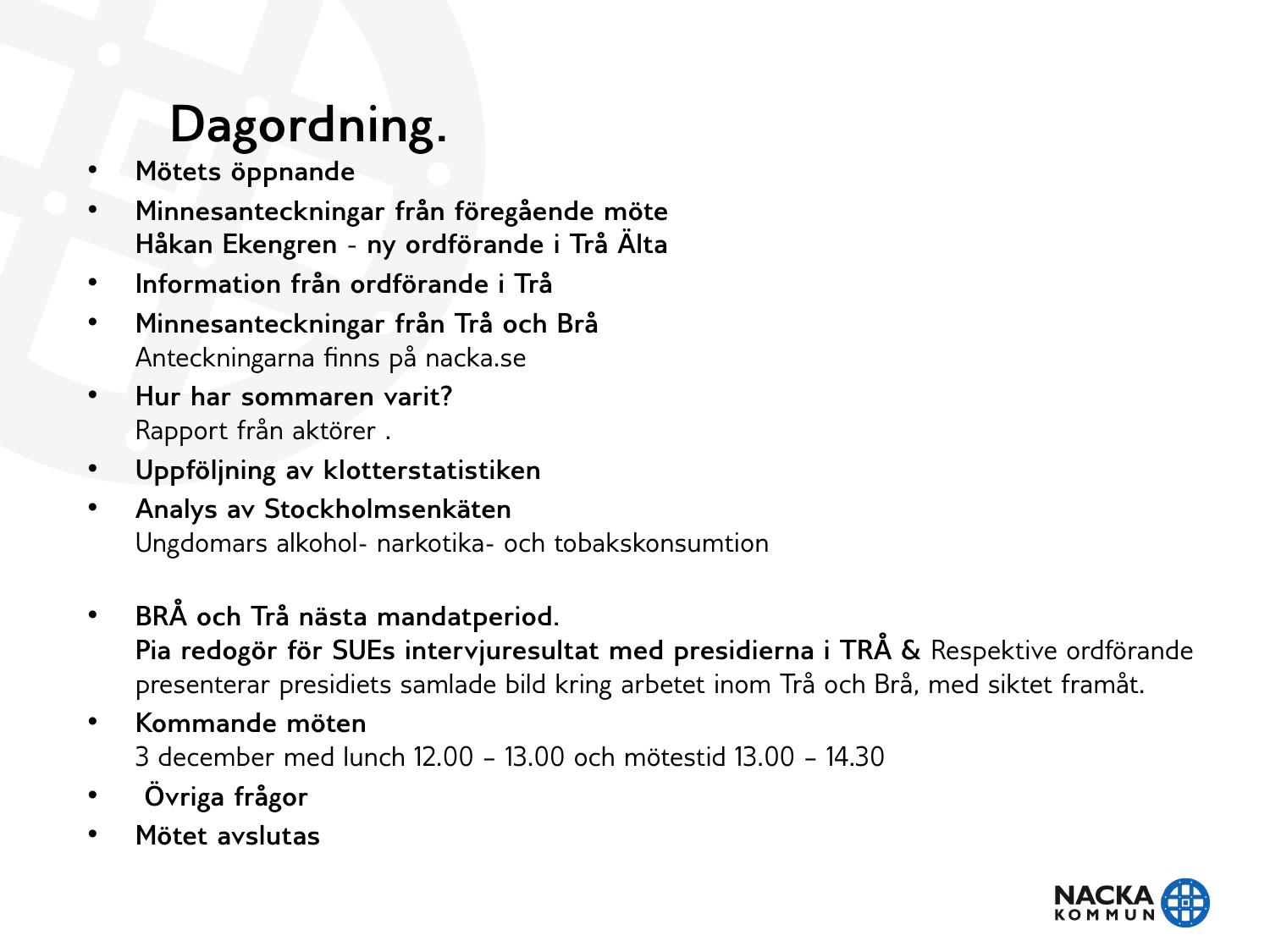

# Dagordning.
Mötets öppnande
Minnesanteckningar från föregående möte
Håkan Ekengren - ny ordförande i Trå Älta
Information från ordförande i Trå
Minnesanteckningar från Trå och Brå
Anteckningarna finns på nacka.se
Hur har sommaren varit?
Rapport från aktörer .
Uppföljning av klotterstatistiken
Analys av Stockholmsenkäten
Ungdomars alkohol- narkotika- och tobakskonsumtion
BRÅ och Trå nästa mandatperiod.
Pia redogör för SUEs intervjuresultat med presidierna i TRÅ & Respektive ordförande presenterar presidiets samlade bild kring arbetet inom Trå och Brå, med siktet framåt.
Kommande möten
3 december med lunch 12.00 – 13.00 och mötestid 13.00 – 14.30
 Övriga frågor
Mötet avslutas